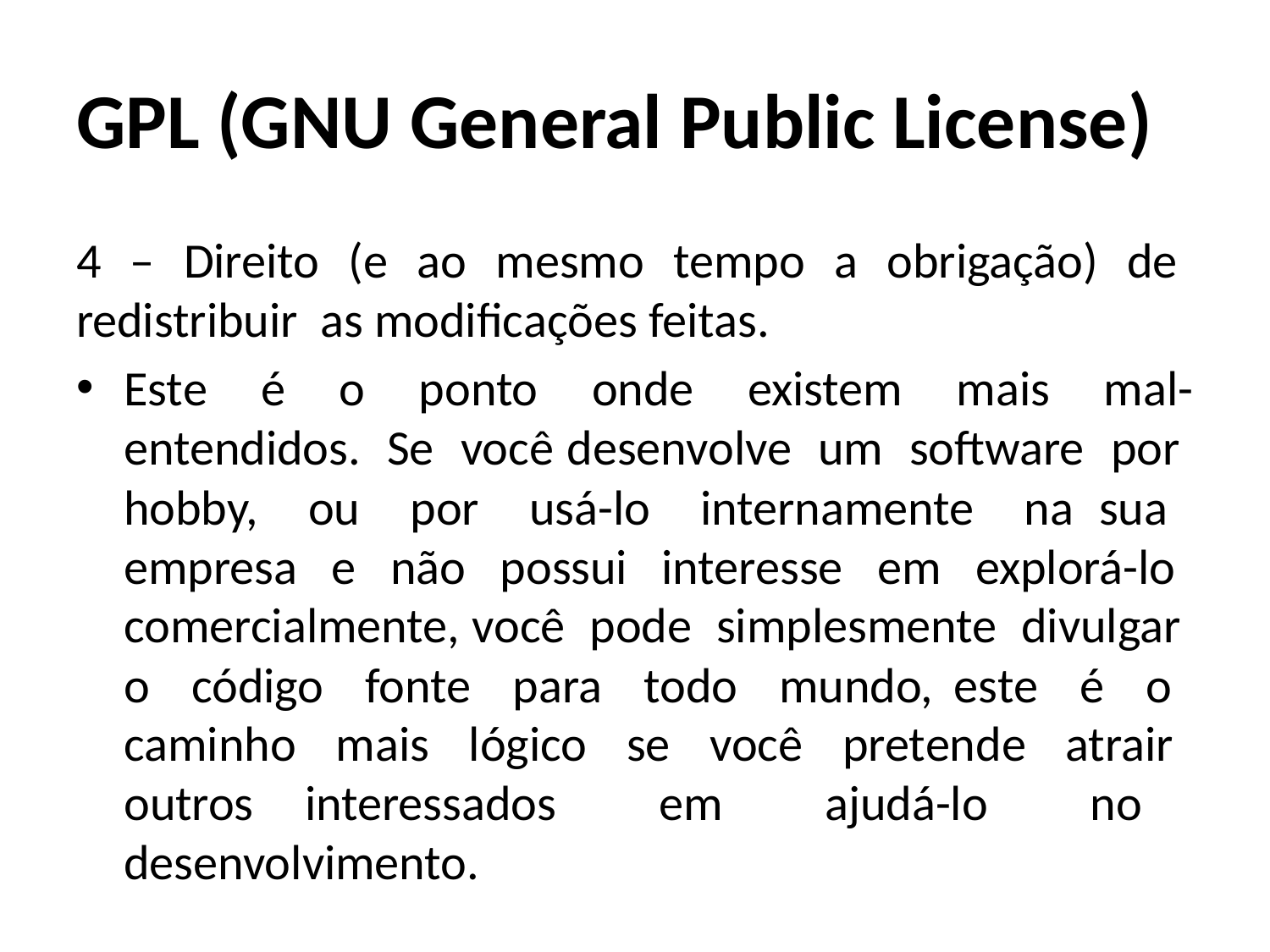

# GPL (GNU General Public License)
4  –  Direito  (e  ao  mesmo  tempo  a  obrigação)  de  redistribuir  as modificações feitas.
Este  é  o  ponto  onde  existem  mais  mal-entendidos.  Se  você desenvolve  um  software  por  hobby,  ou  por  usá-lo  internamente  na sua  empresa  e  não  possui  interesse  em  explorá-lo  comercialmente, você  pode  simplesmente  divulgar  o  código  fonte  para  todo  mundo, este  é  o  caminho  mais  lógico  se  você  pretende  atrair  outros interessados  em  ajudá-lo  no  desenvolvimento.